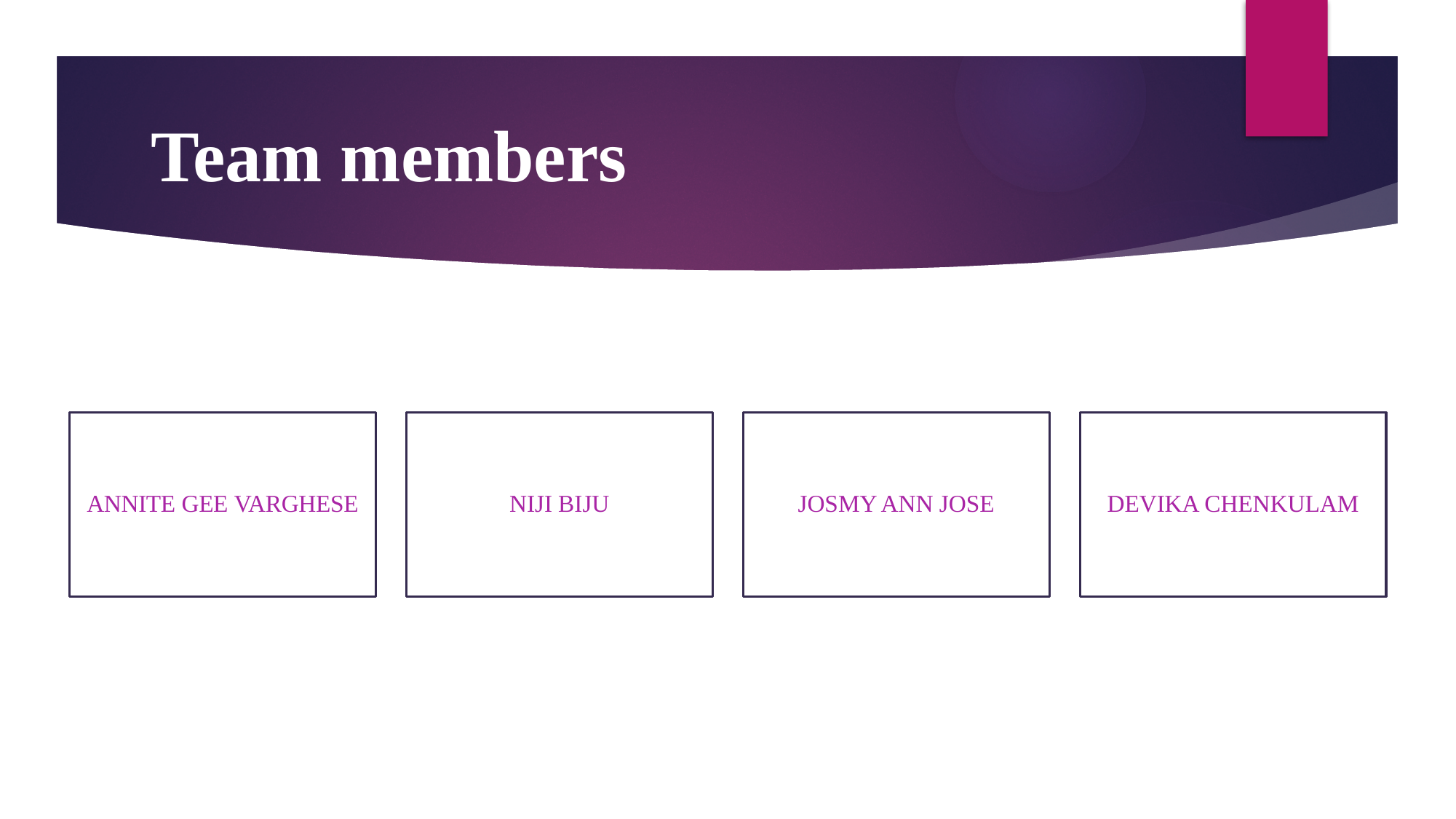

# Team members
ANNITE GEE VARGHESE
NIJI BIJU
JOSMY ANN JOSE
DEVIKA CHENKULAM